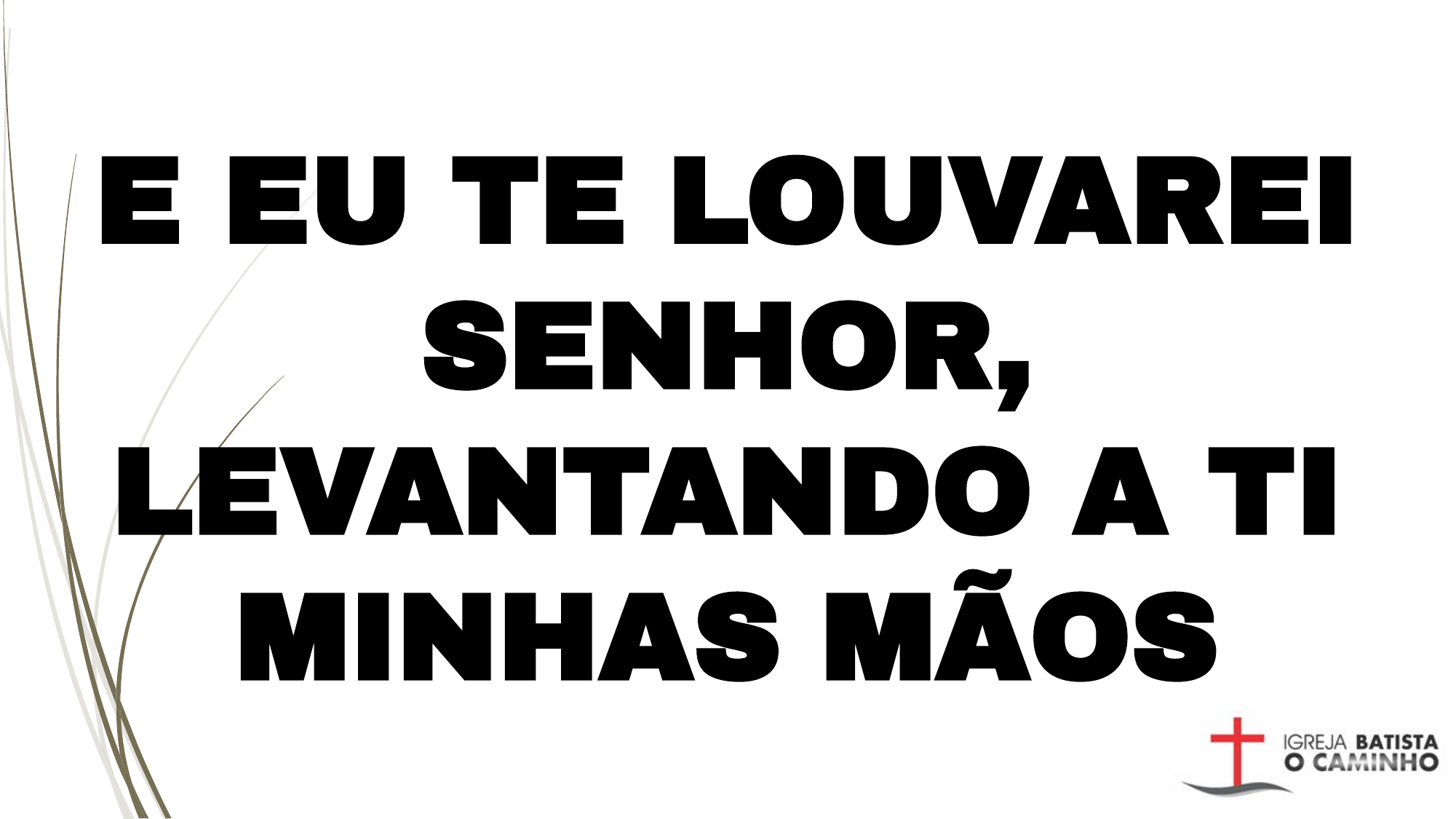

# E EU TE LOUVAREI SENHOR, LEVANTANDO A TI MINHAS MÃOS